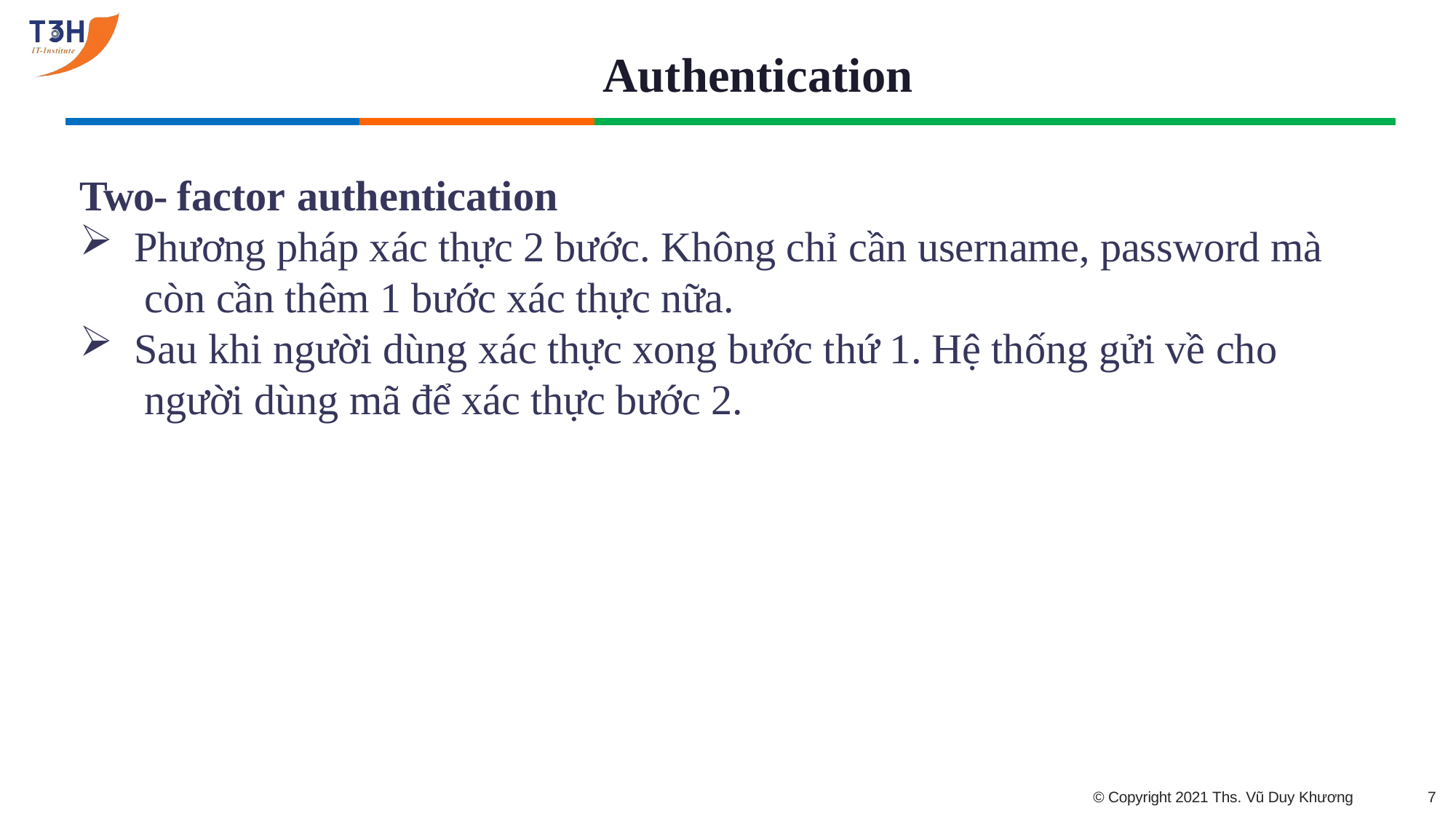

# Authentication
Two- factor authentication
Phương pháp xác thực 2 bước. Không chỉ cần username, password mà  còn cần thêm 1 bước xác thực nữa.
Sau khi người dùng xác thực xong bước thứ 1. Hệ thống gửi về cho  người dùng mã để xác thực bước 2.
© Copyright 2021 Ths. Vũ Duy Khương
7